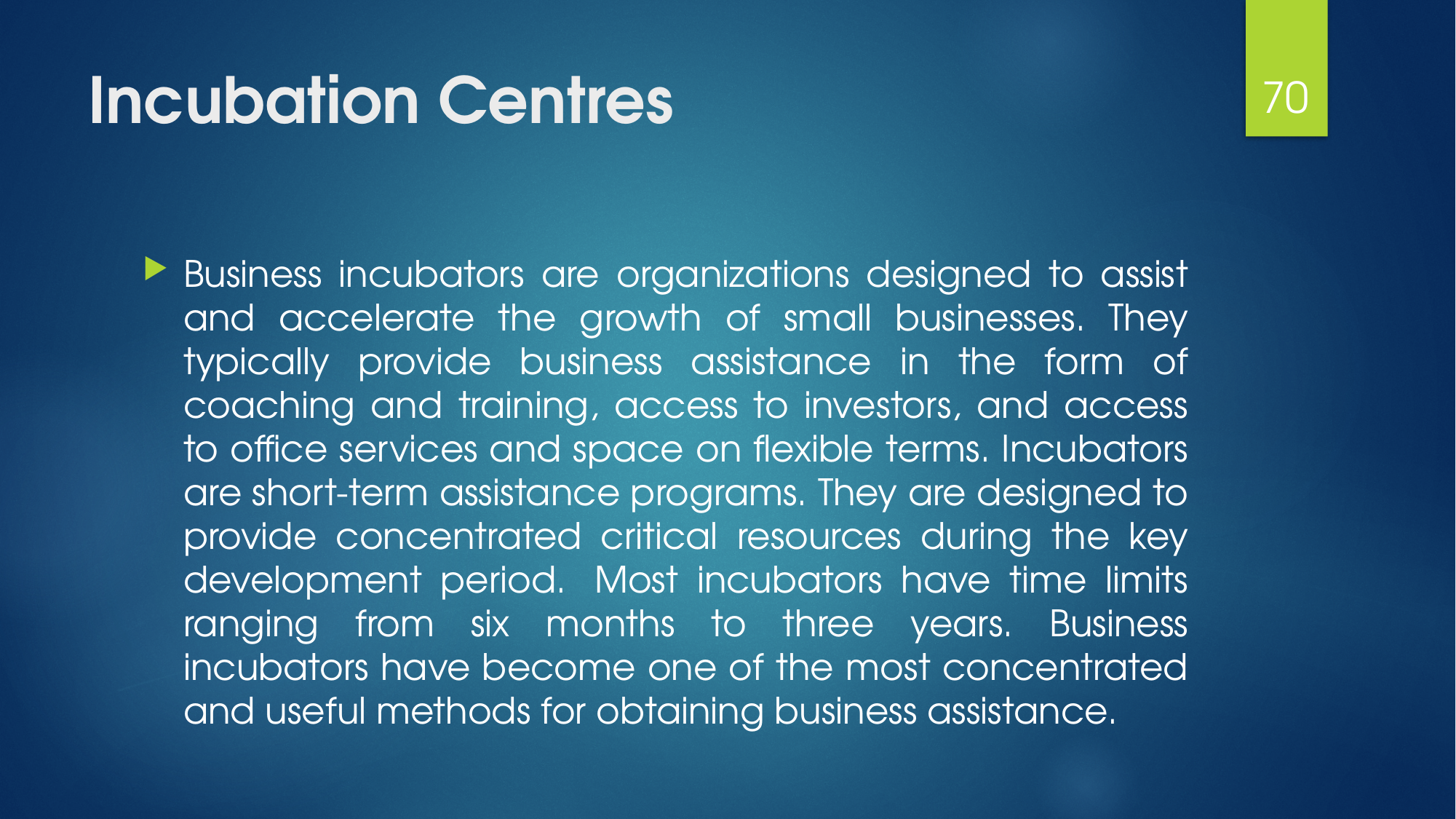

70
# Incubation Centres
Business incubators are organizations designed to assist and accelerate the growth of small businesses. They typically provide business assistance in the form of coaching and training, access to investors, and access to office services and space on flexible terms. Incubators are short-term assistance programs. They are designed to provide concentrated critical resources during the key development period.  Most incubators have time limits ranging from six months to three years. Business incubators have become one of the most concentrated and useful methods for obtaining business assistance.